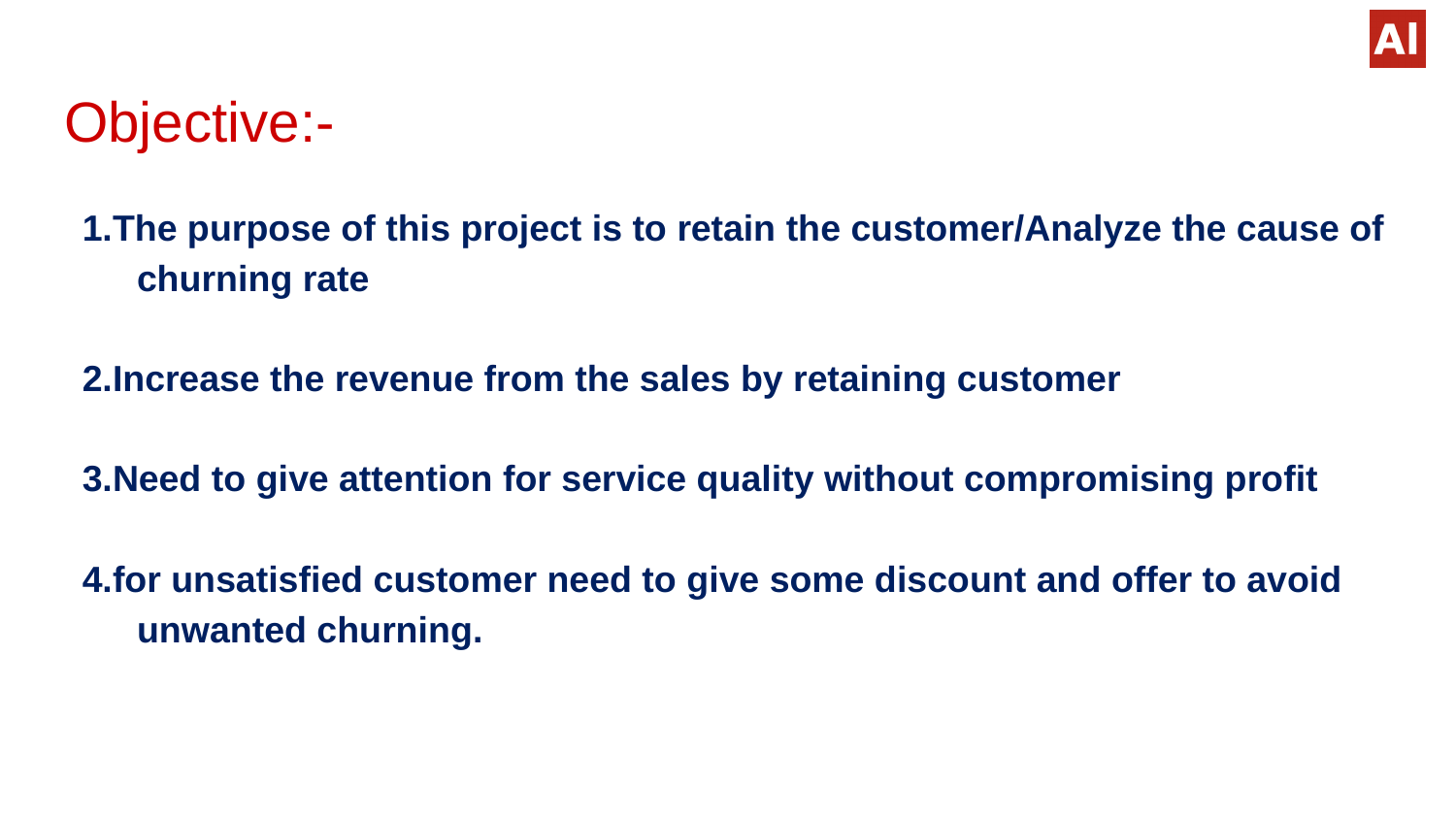

# Objective:-
1.The purpose of this project is to retain the customer/Analyze the cause of churning rate

2.Increase the revenue from the sales by retaining customer

3.Need to give attention for service quality without compromising profit

4.for unsatisfied customer need to give some discount and offer to avoid unwanted churning.